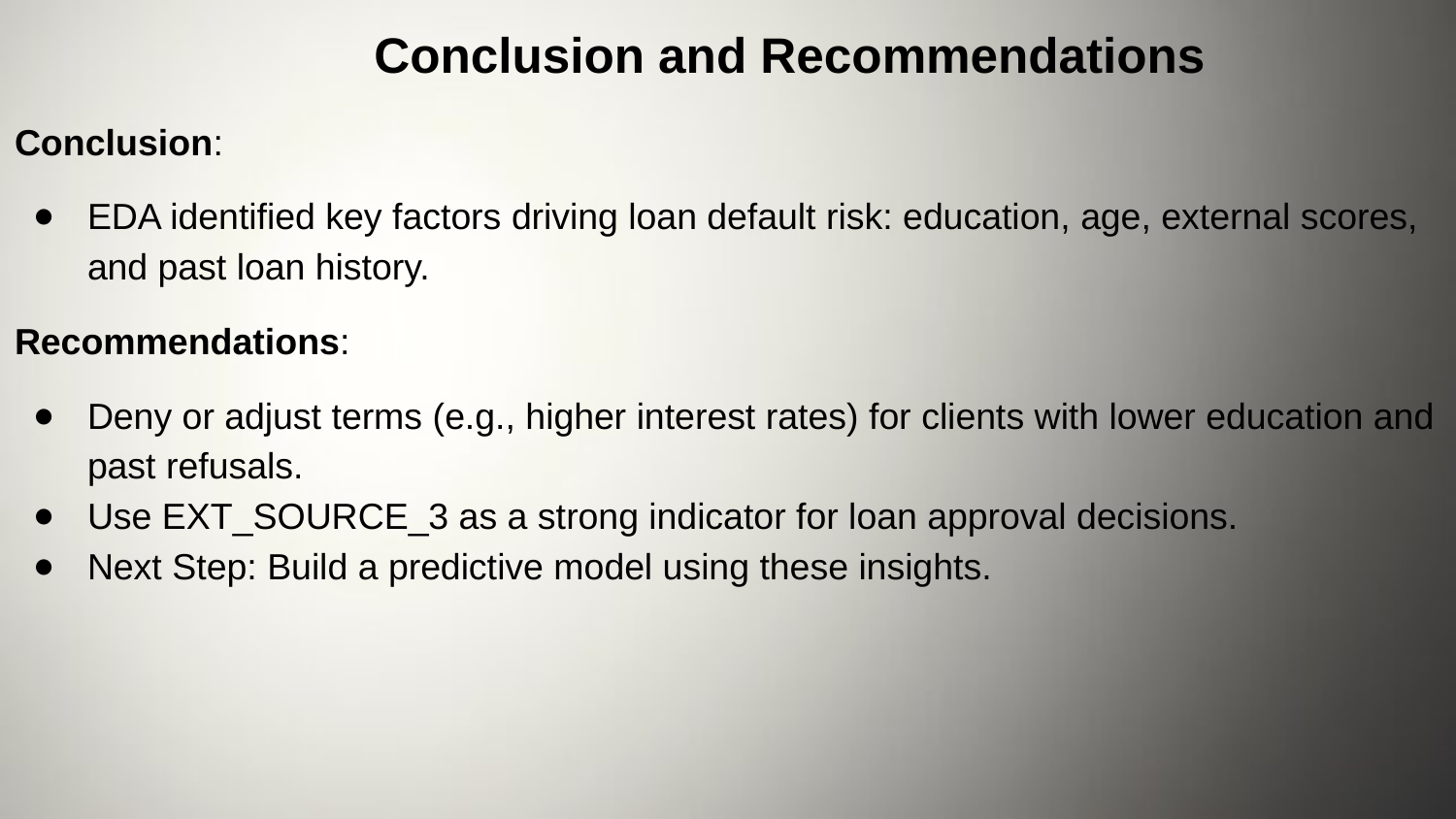

# Conclusion and Recommendations

Conclusion:
EDA identified key factors driving loan default risk: education, age, external scores, and past loan history.
Recommendations:
Deny or adjust terms (e.g., higher interest rates) for clients with lower education and past refusals.
Use EXT_SOURCE_3 as a strong indicator for loan approval decisions.
Next Step: Build a predictive model using these insights.